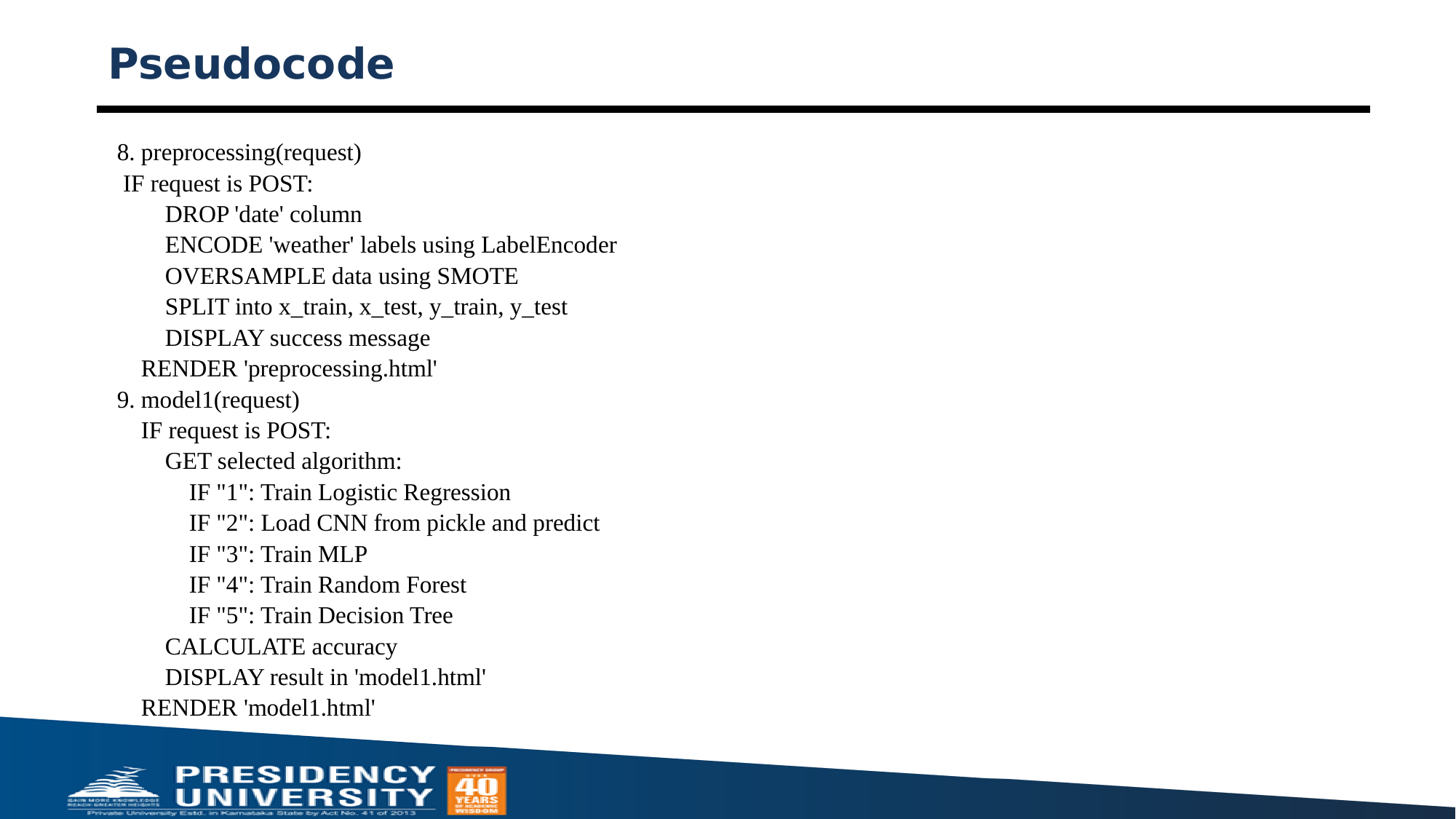

# Pseudocode
8. preprocessing(request)
 IF request is POST:
        DROP 'date' column
        ENCODE 'weather' labels using LabelEncoder
        OVERSAMPLE data using SMOTE
        SPLIT into x_train, x_test, y_train, y_test
        DISPLAY success message
    RENDER 'preprocessing.html'
9. model1(request)
    IF request is POST:
        GET selected algorithm:
            IF "1": Train Logistic Regression
            IF "2": Load CNN from pickle and predict
            IF "3": Train MLP
            IF "4": Train Random Forest
            IF "5": Train Decision Tree
        CALCULATE accuracy
        DISPLAY result in 'model1.html'
    RENDER 'model1.html'